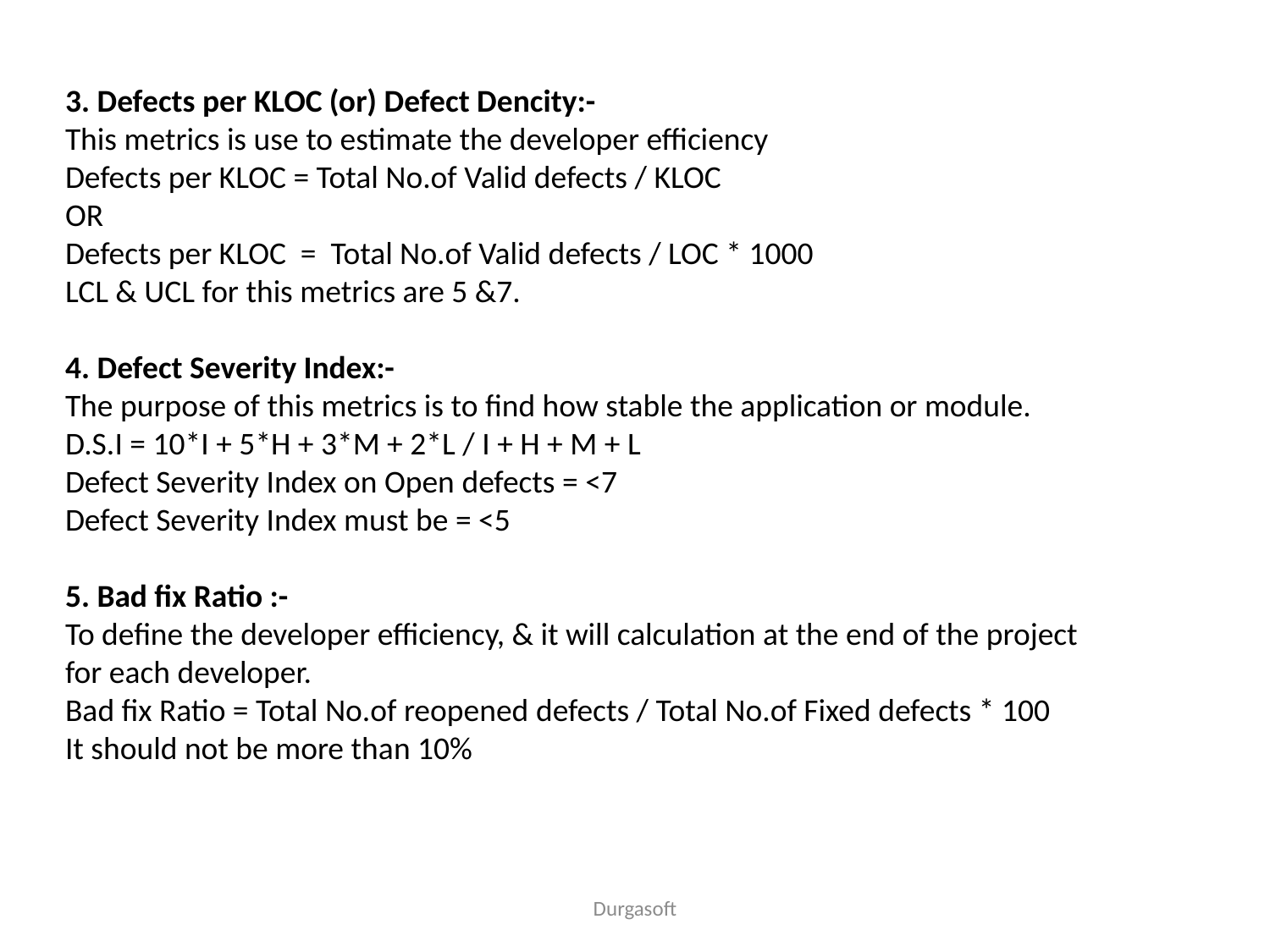

3. Defects per KLOC (or) Defect Dencity:-
This metrics is use to estimate the developer efficiency
Defects per KLOC = Total No.of Valid defects / KLOC
OR
Defects per KLOC  =  Total No.of Valid defects / LOC * 1000
LCL & UCL for this metrics are 5 &7.

4. Defect Severity Index:-
The purpose of this metrics is to find how stable the application or module.
D.S.I = 10*I + 5*H + 3*M + 2*L / I + H + M + L
Defect Severity Index on Open defects = <7
Defect Severity Index must be = <5

5. Bad fix Ratio :-
To define the developer efficiency, & it will calculation at the end of the project
for each developer.
Bad fix Ratio = Total No.of reopened defects / Total No.of Fixed defects * 100
It should not be more than 10%

Durgasoft